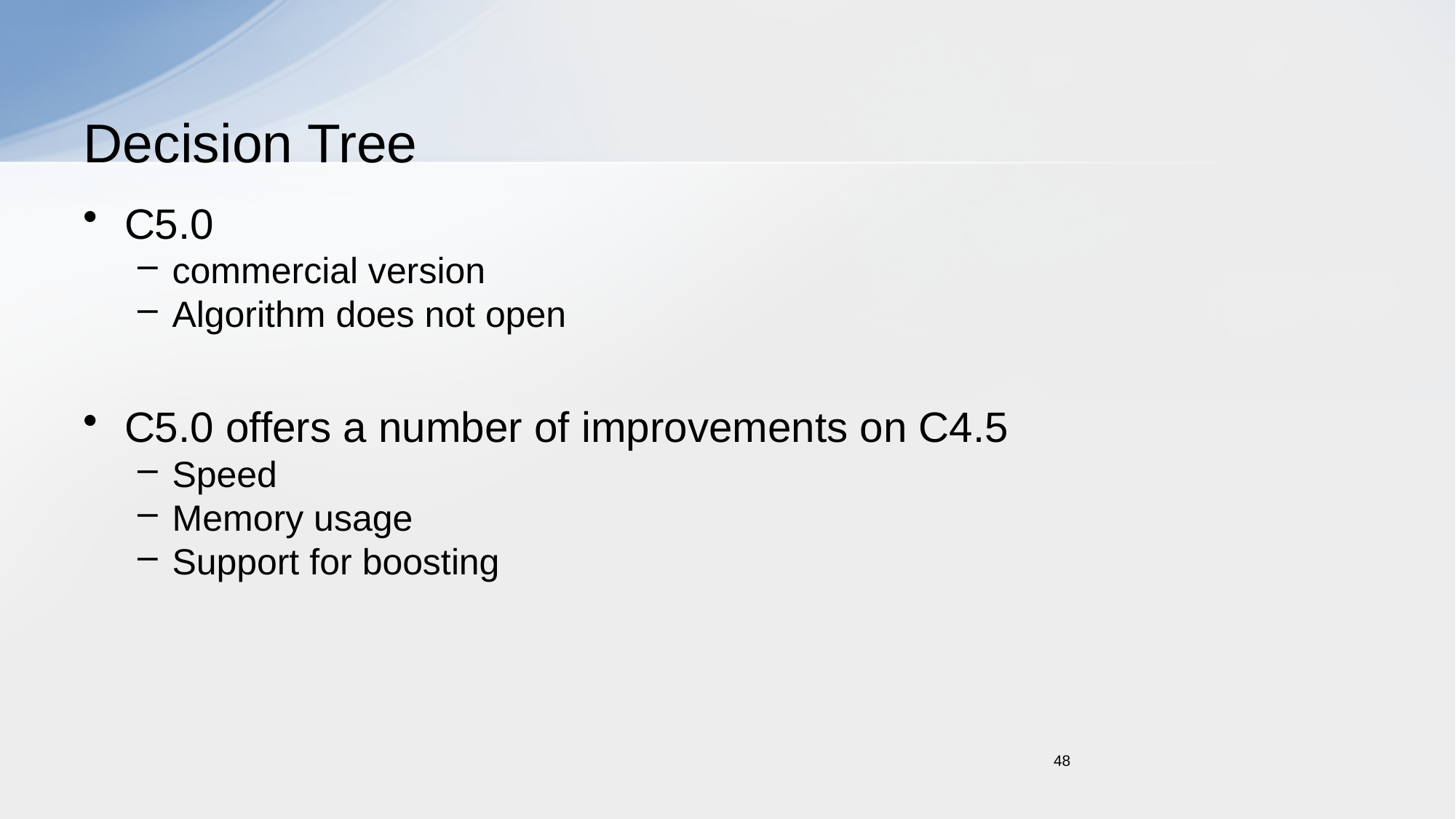

# Decision Tree
C5.0
commercial version
Algorithm does not open

C5.0 offers a number of improvements on C4.5
Speed
Memory usage
Support for boosting

48